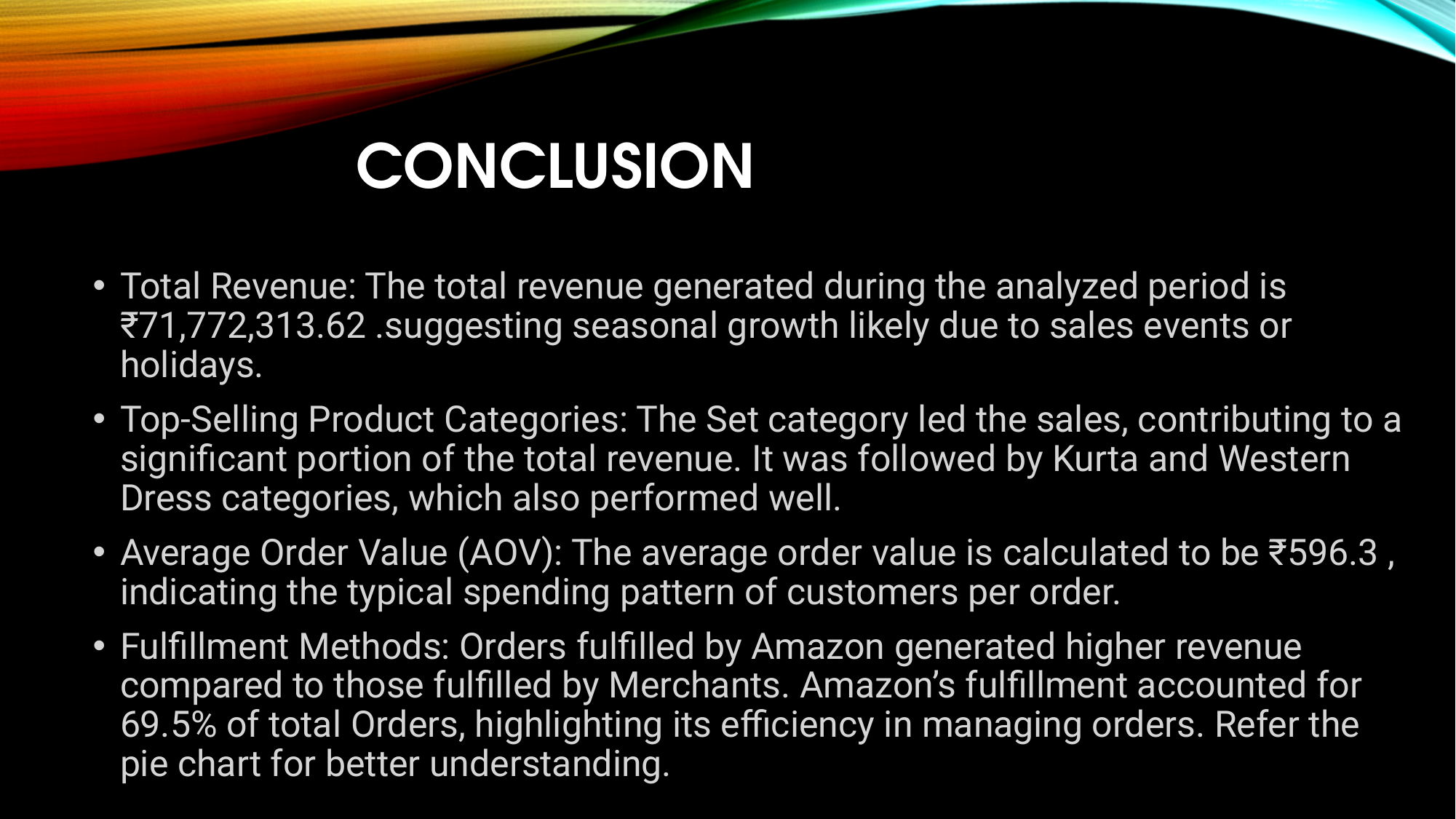

# Conclusion
Total Revenue: The total revenue generated during the analyzed period is ₹71,772,313.62 .suggesting seasonal growth likely due to sales events or holidays.
Top-Selling Product Categories: The Set category led the sales, contributing to a significant portion of the total revenue. It was followed by Kurta and Western Dress categories, which also performed well.
Average Order Value (AOV): The average order value is calculated to be ₹596.3 , indicating the typical spending pattern of customers per order.
Fulfillment Methods: Orders fulfilled by Amazon generated higher revenue compared to those fulfilled by Merchants. Amazon’s fulfillment accounted for 69.5% of total Orders, highlighting its efficiency in managing orders. Refer the pie chart for better understanding.